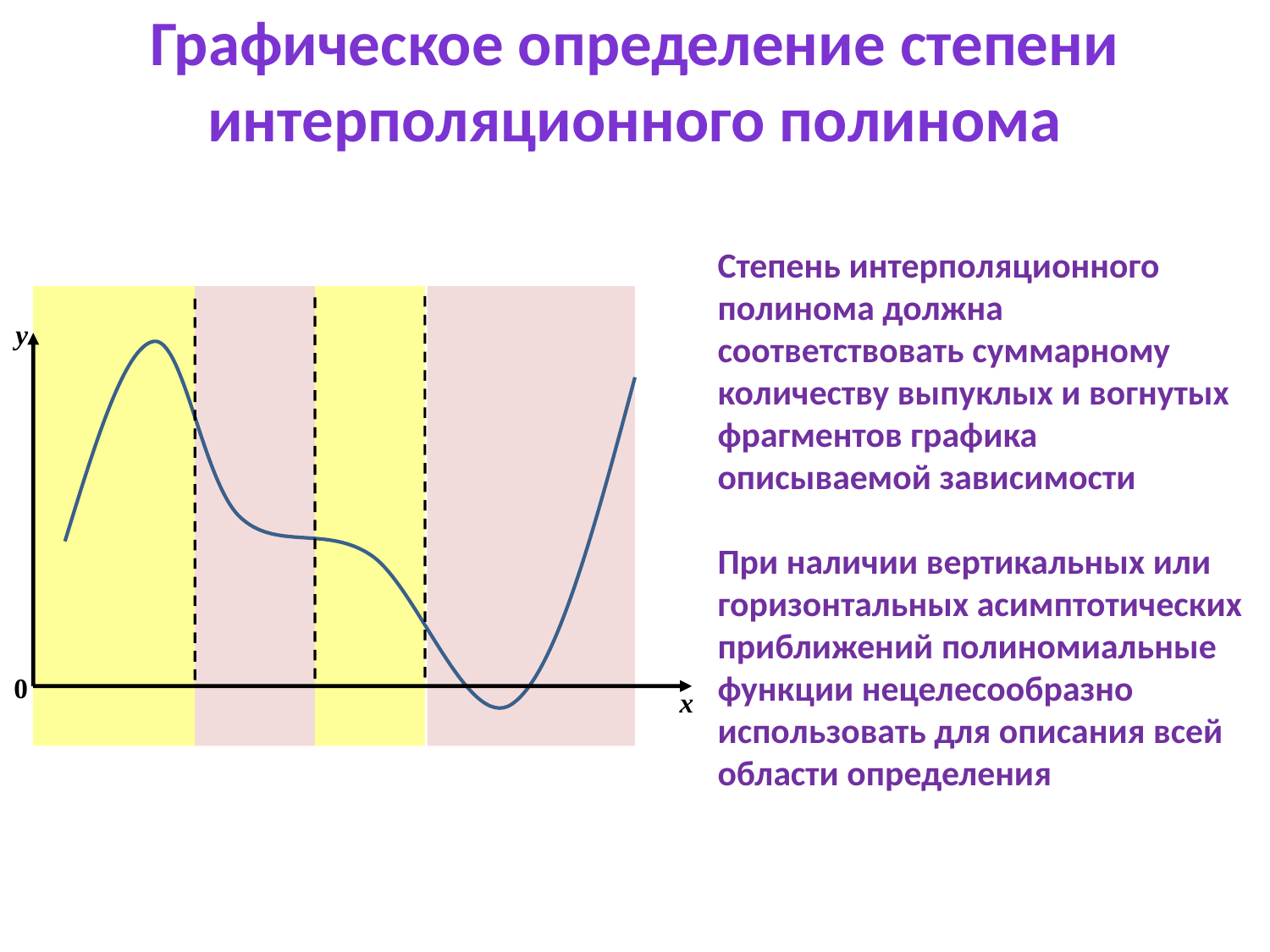

Графическое определение степени интерполяционного полинома

Степень интерполяционного полинома должна соответствовать суммарному количеству выпуклых и вогнутых фрагментов графика описываемой зависимости

При наличии вертикальных или горизонтальных асимптотических приближений полиномиальные функции нецелесообразно использовать для описания всей области определения

y

0
x